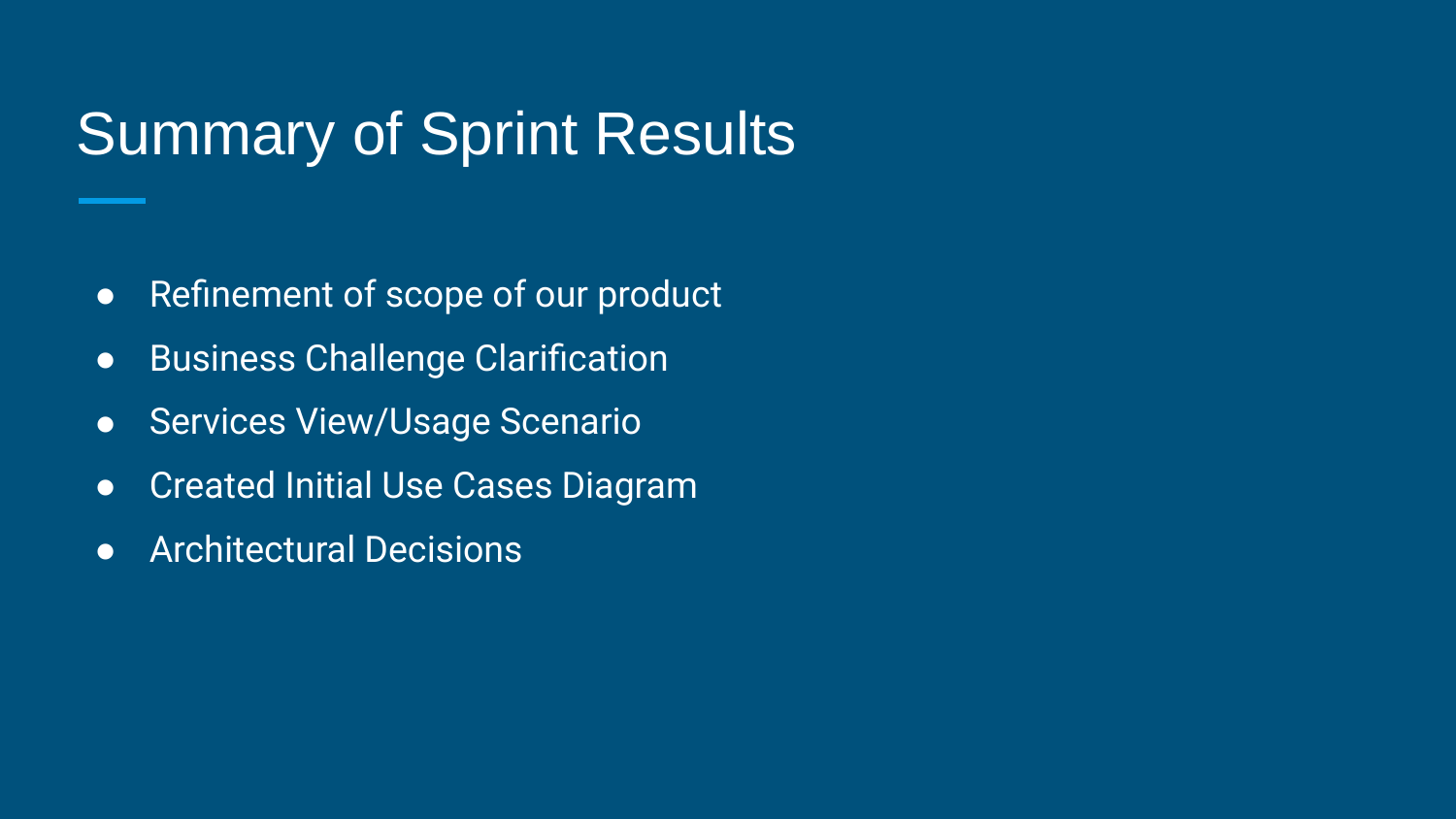

# Summary of Sprint Results
Refinement of scope of our product
Business Challenge Clarification
Services View/Usage Scenario
Created Initial Use Cases Diagram
Architectural Decisions